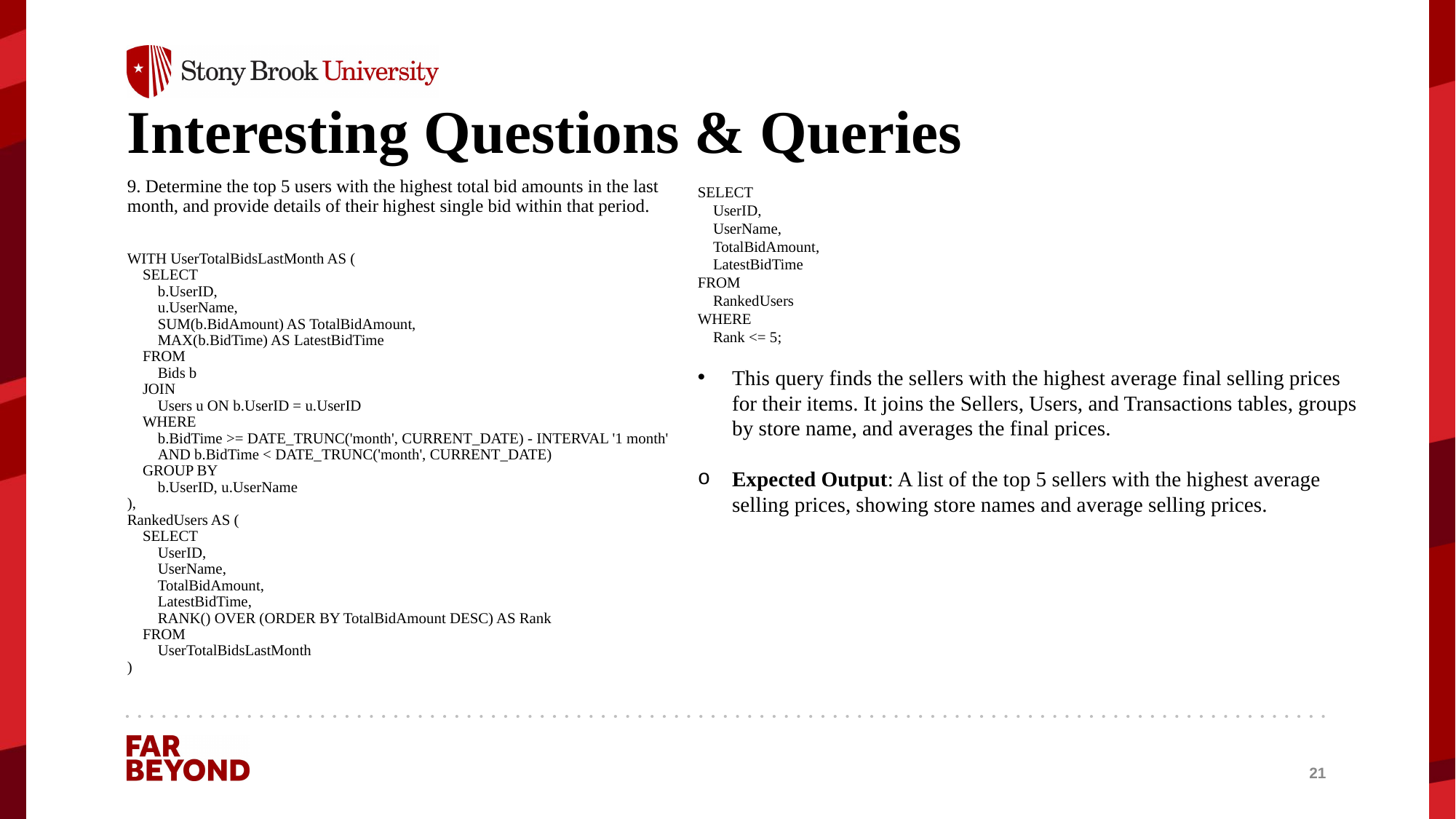

# Interesting Questions & Queries
9. Determine the top 5 users with the highest total bid amounts in the last month, and provide details of their highest single bid within that period.

WITH UserTotalBidsLastMonth AS (
    SELECT
        b.UserID,
        u.UserName,
        SUM(b.BidAmount) AS TotalBidAmount,
        MAX(b.BidTime) AS LatestBidTime
    FROM
        Bids b
    JOIN
        Users u ON b.UserID = u.UserID
    WHERE
        b.BidTime >= DATE_TRUNC('month', CURRENT_DATE) - INTERVAL '1 month'
        AND b.BidTime < DATE_TRUNC('month', CURRENT_DATE)
    GROUP BY
        b.UserID, u.UserName
),
RankedUsers AS (
    SELECT
        UserID,
        UserName,
        TotalBidAmount,
        LatestBidTime,
        RANK() OVER (ORDER BY TotalBidAmount DESC) AS Rank
    FROM
        UserTotalBidsLastMonth
)

SELECT
    UserID,
    UserName,
    TotalBidAmount,
    LatestBidTime
FROM
    RankedUsers
WHERE
    Rank <= 5;

This query finds the sellers with the highest average final selling prices for their items. It joins the Sellers, Users, and Transactions tables, groups by store name, and averages the final prices.

Expected Output: A list of the top 5 sellers with the highest average selling prices, showing store names and average selling prices.

21